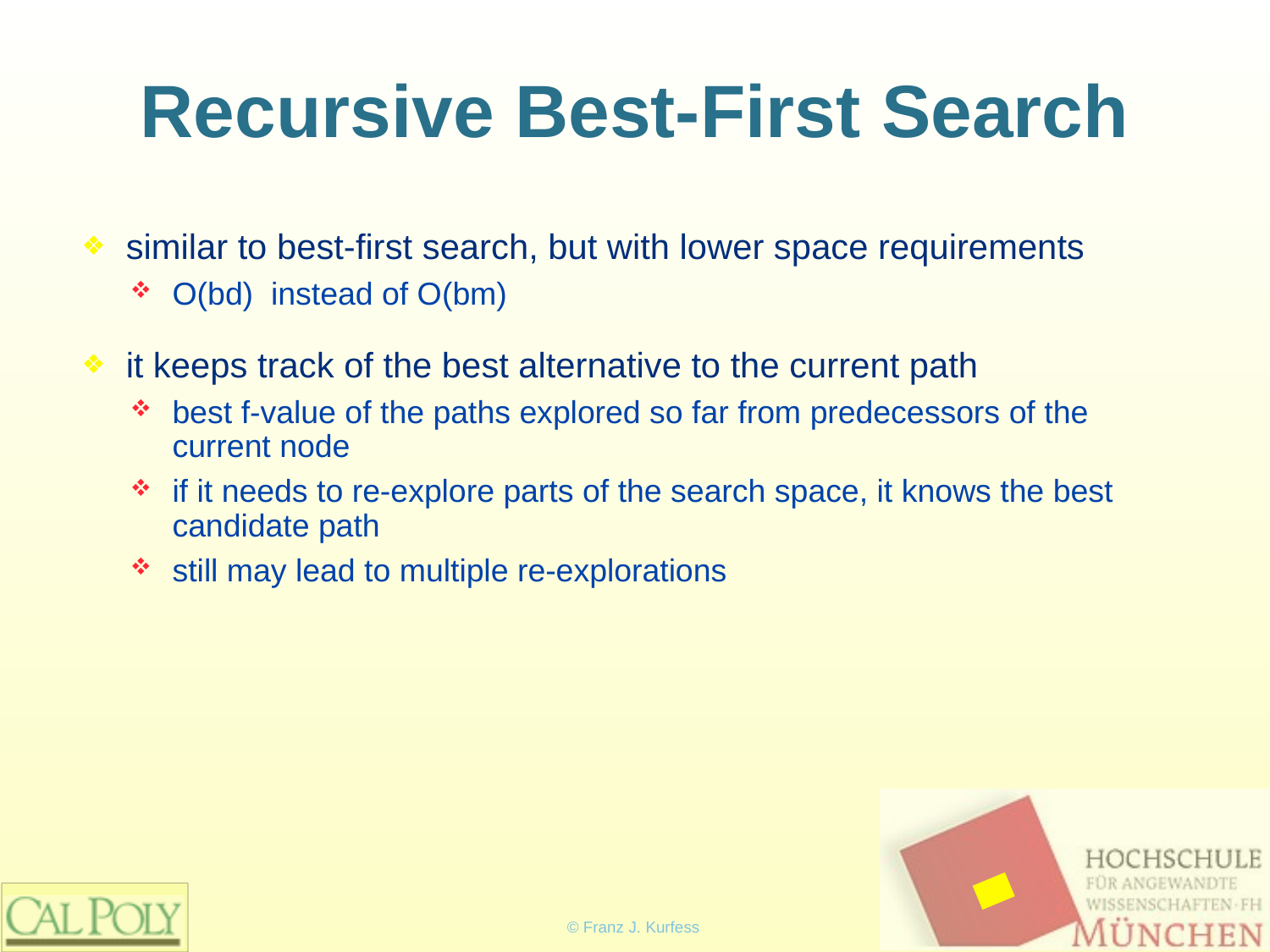

# Recursive Best-First Search
similar to best-first search, but with lower space requirements
O(bd)  instead of O(bm)
it keeps track of the best alternative to the current path
best f-value of the paths explored so far from predecessors of the current node
if it needs to re-explore parts of the search space, it knows the best candidate path
still may lead to multiple re-explorations
139